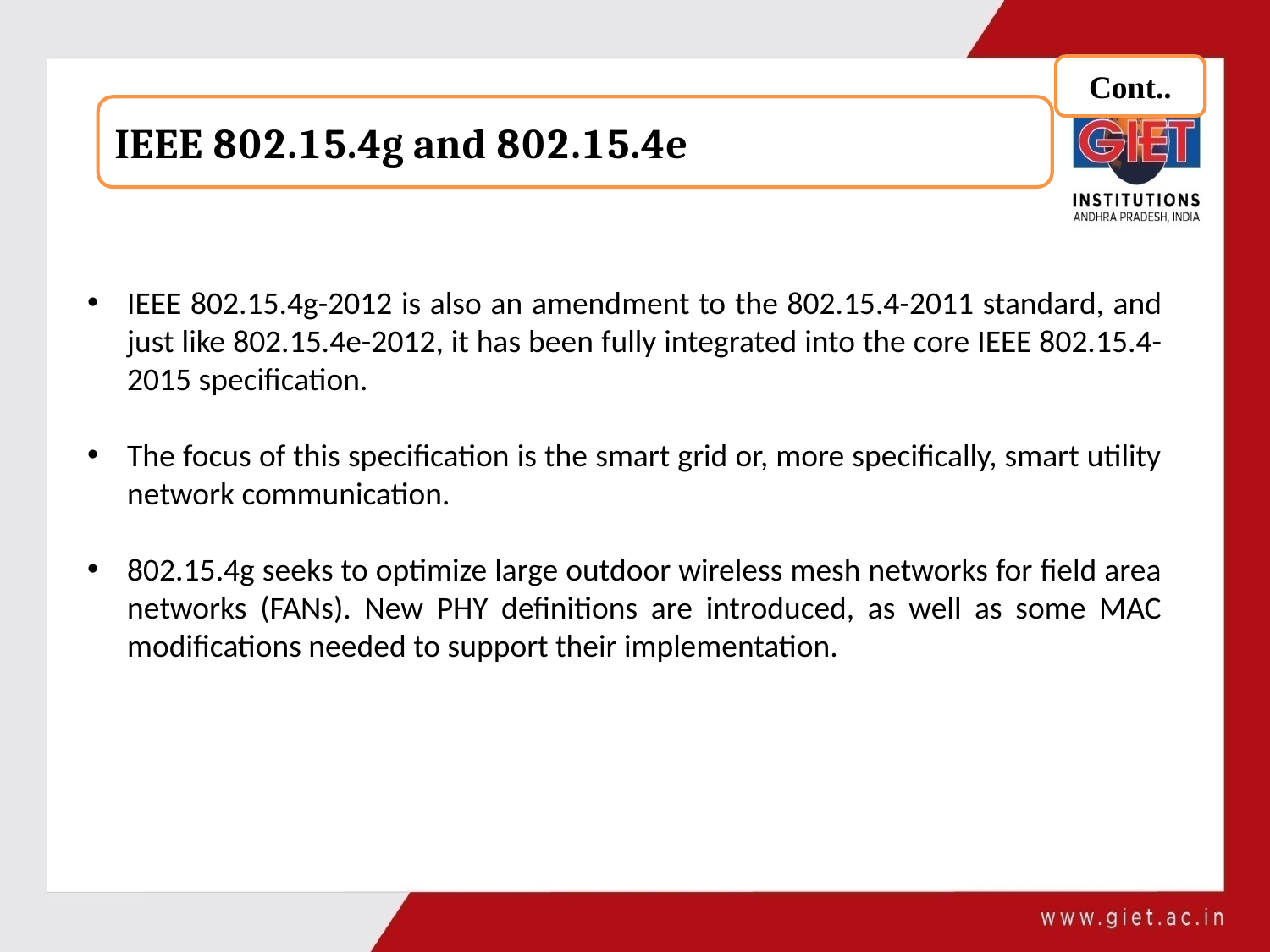

Cont..
IEEE 802.15.4g and 802.15.4e
IEEE 802.15.4g-2012 is also an amendment to the 802.15.4-2011 standard, and just like 802.15.4e-2012, it has been fully integrated into the core IEEE 802.15.4-2015 specification.

The focus of this specification is the smart grid or, more specifically, smart utility network communication.

802.15.4g seeks to optimize large outdoor wireless mesh networks for field area networks (FANs). New PHY definitions are introduced, as well as some MAC modifications needed to support their implementation.